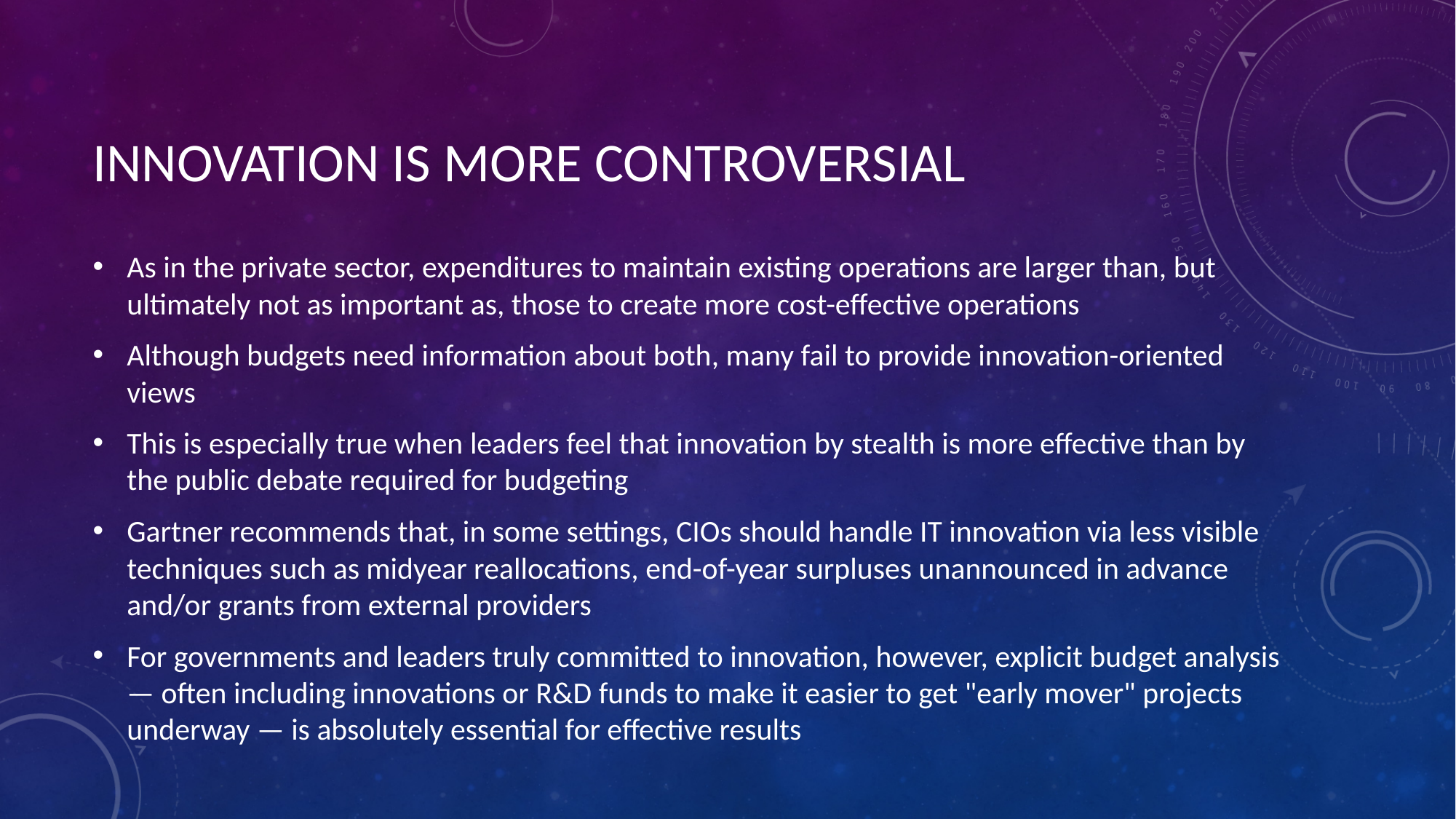

# Innovation is more controversial
As in the private sector, expenditures to maintain existing operations are larger than, but ultimately not as important as, those to create more cost-effective operations
Although budgets need information about both, many fail to provide innovation-oriented views
This is especially true when leaders feel that innovation by stealth is more effective than by the public debate required for budgeting
Gartner recommends that, in some settings, CIOs should handle IT innovation via less visible techniques such as midyear reallocations, end-of-year surpluses unannounced in advance and/or grants from external providers
For governments and leaders truly committed to innovation, however, explicit budget analysis — often including innovations or R&D funds to make it easier to get "early mover" projects underway — is absolutely essential for effective results